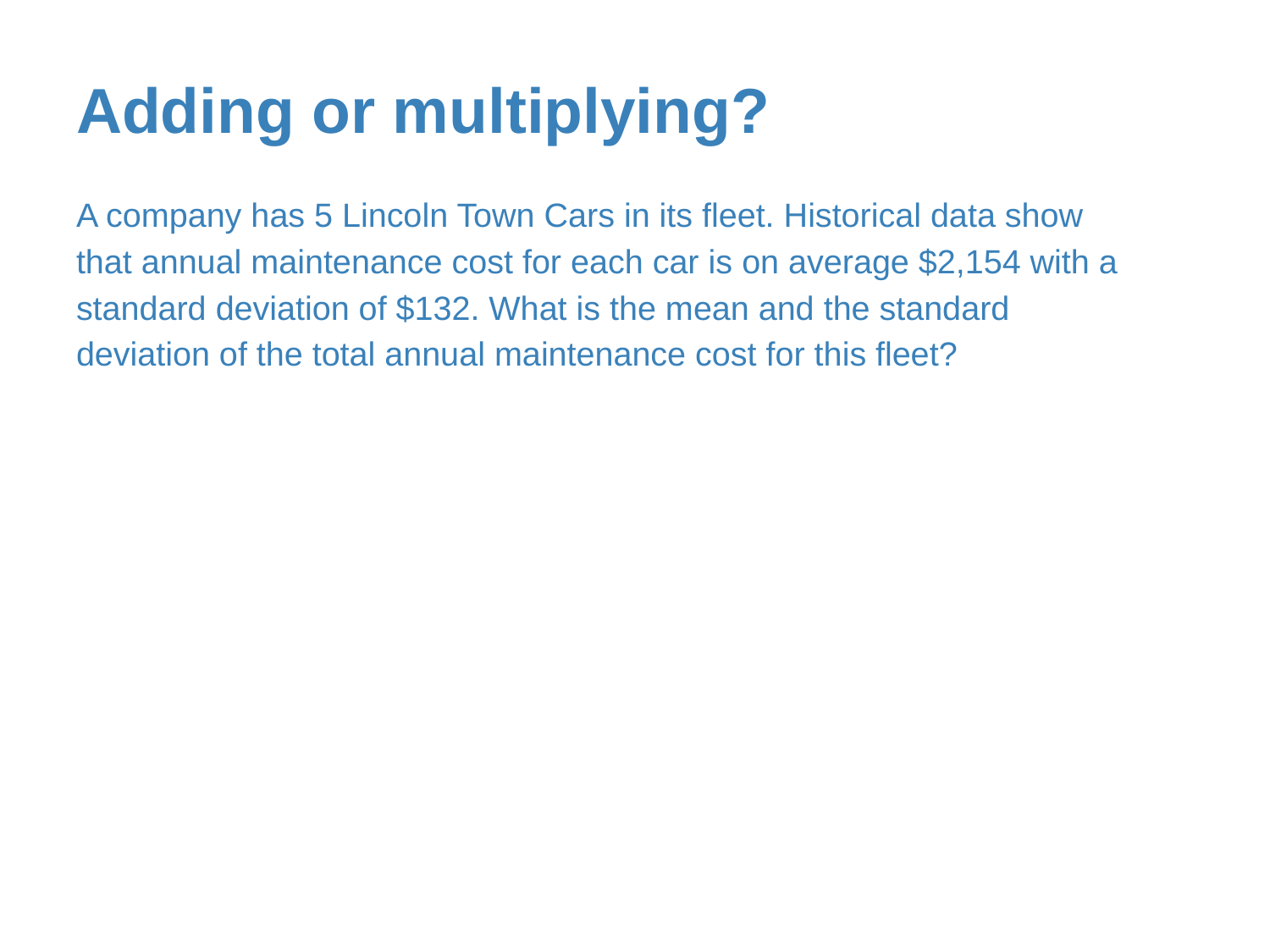

# Adding or multiplying?
A company has 5 Lincoln Town Cars in its fleet. Historical data show that annual maintenance cost for each car is on average $2,154 with a standard deviation of $132. What is the mean and the standard deviation of the total annual maintenance cost for this fleet?